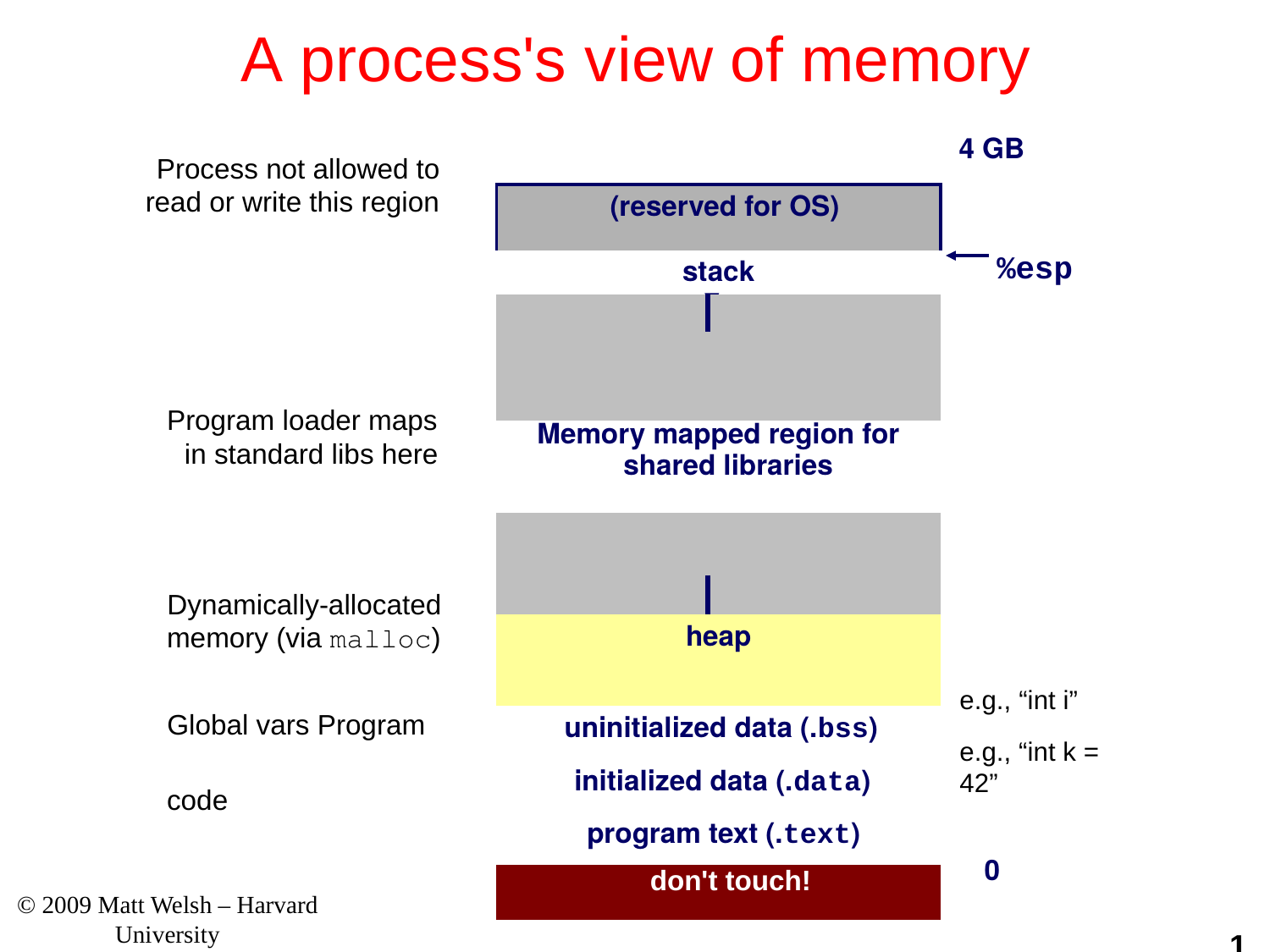

# A process's view of memory
4 GB

%esp
Process not allowed to read or write this region
| (reserved for OS) |  |
| --- | --- |
| stack |  |
|  |  |
|  |  |
| Memory mapped region for shared libraries |  |
|  |  |
|  |  |
| heap |  |
| uninitialized data (.bss) |  |
| initialized data (.data) |  |
| program text (.text) |  |
| don't touch! |  |

Program loader maps in standard libs here

Dynamically-allocated memory (via malloc)
Global vars Program code

e.g., “int i”
e.g., “int k = 42”

0
© 2009 Matt Welsh – Harvard University
15